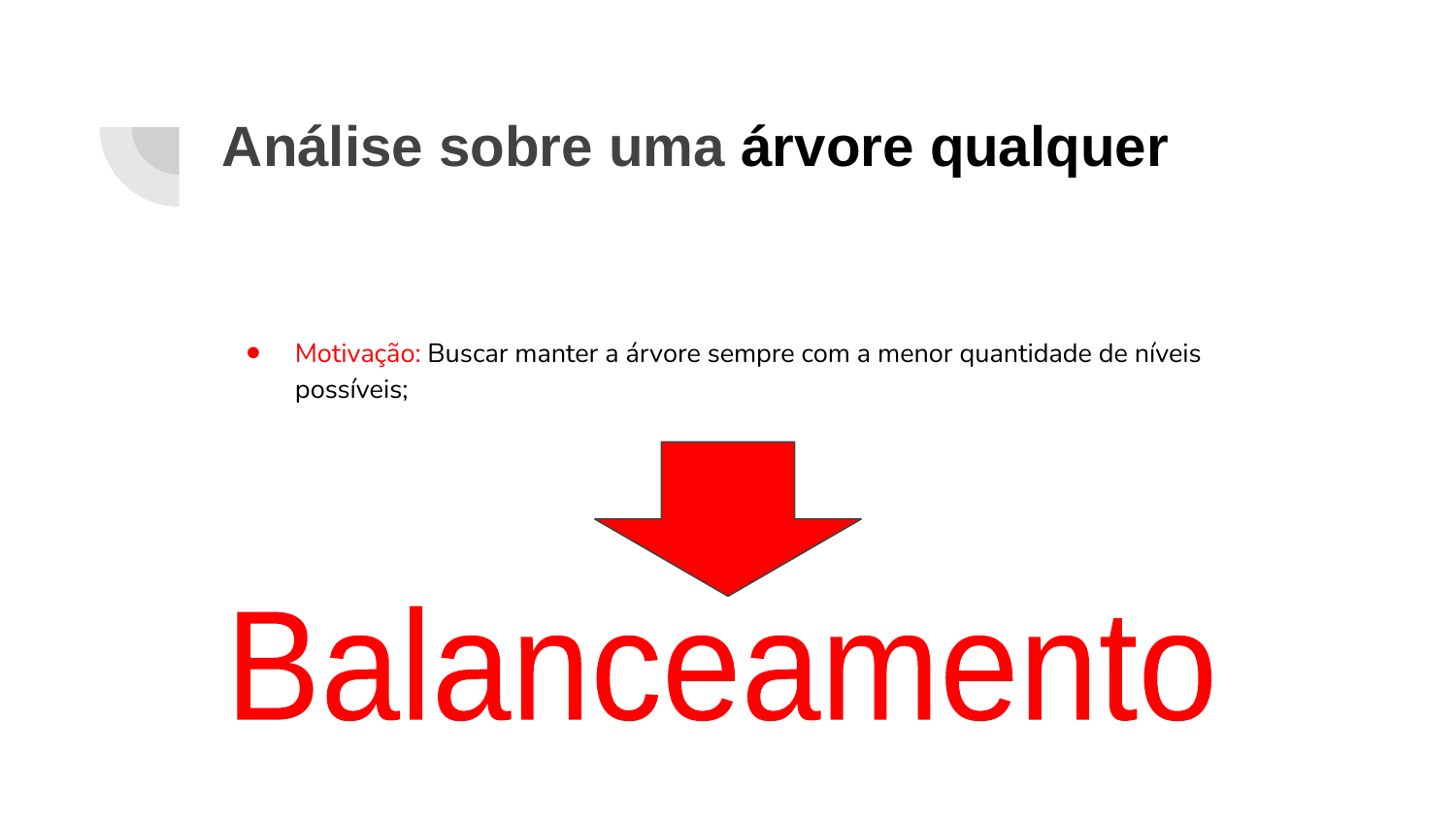

# Análise sobre uma árvore qualquer

Motivação: Buscar manter a árvore sempre com a menor quantidade de níveis possíveis;

Balanceamento